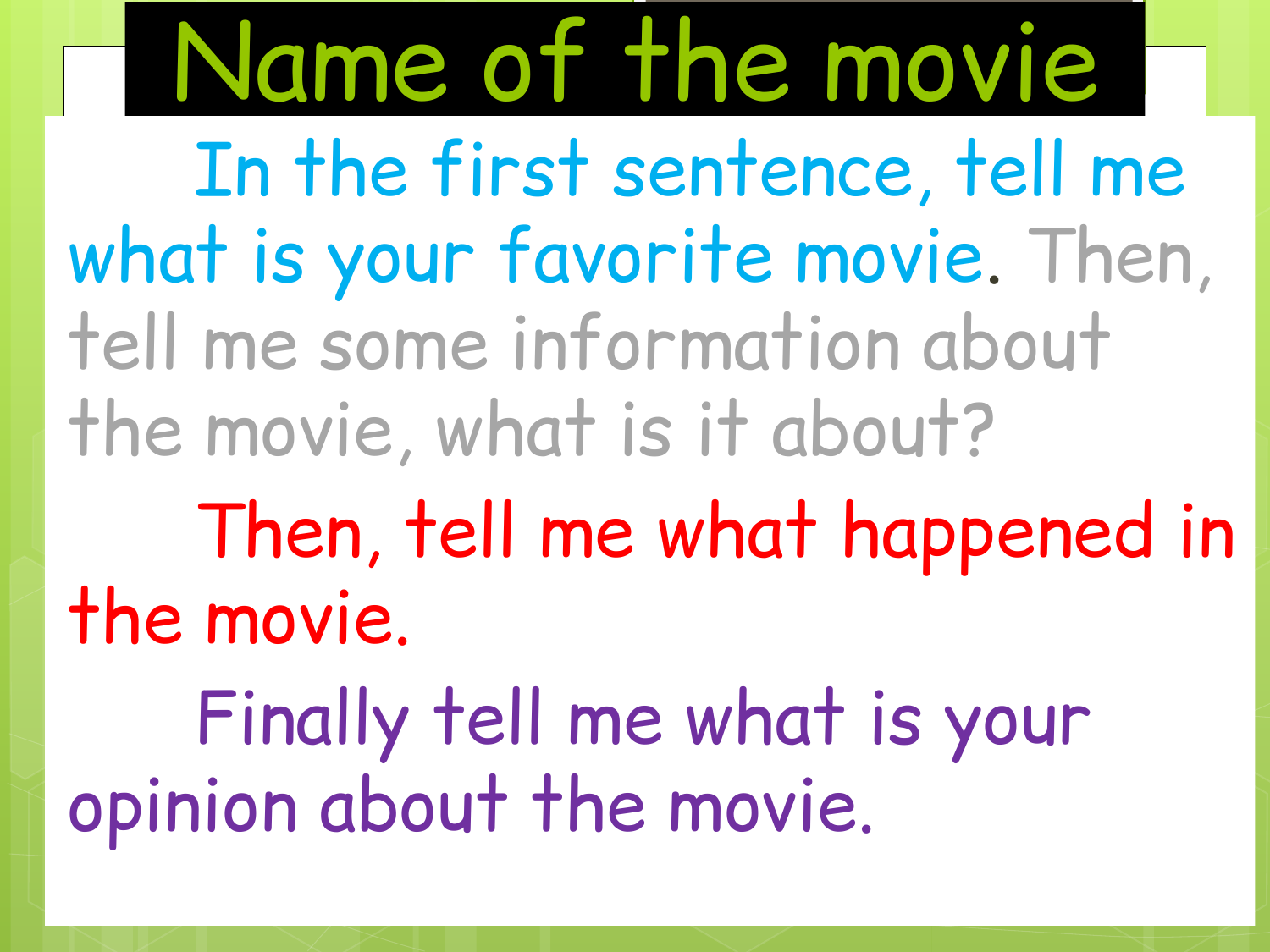

# Name of the movie
	In the first sentence, tell me what is your favorite movie. Then, tell me some information about the movie, what is it about?
	Then, tell me what happened in the movie.
	Finally tell me what is your opinion about the movie.